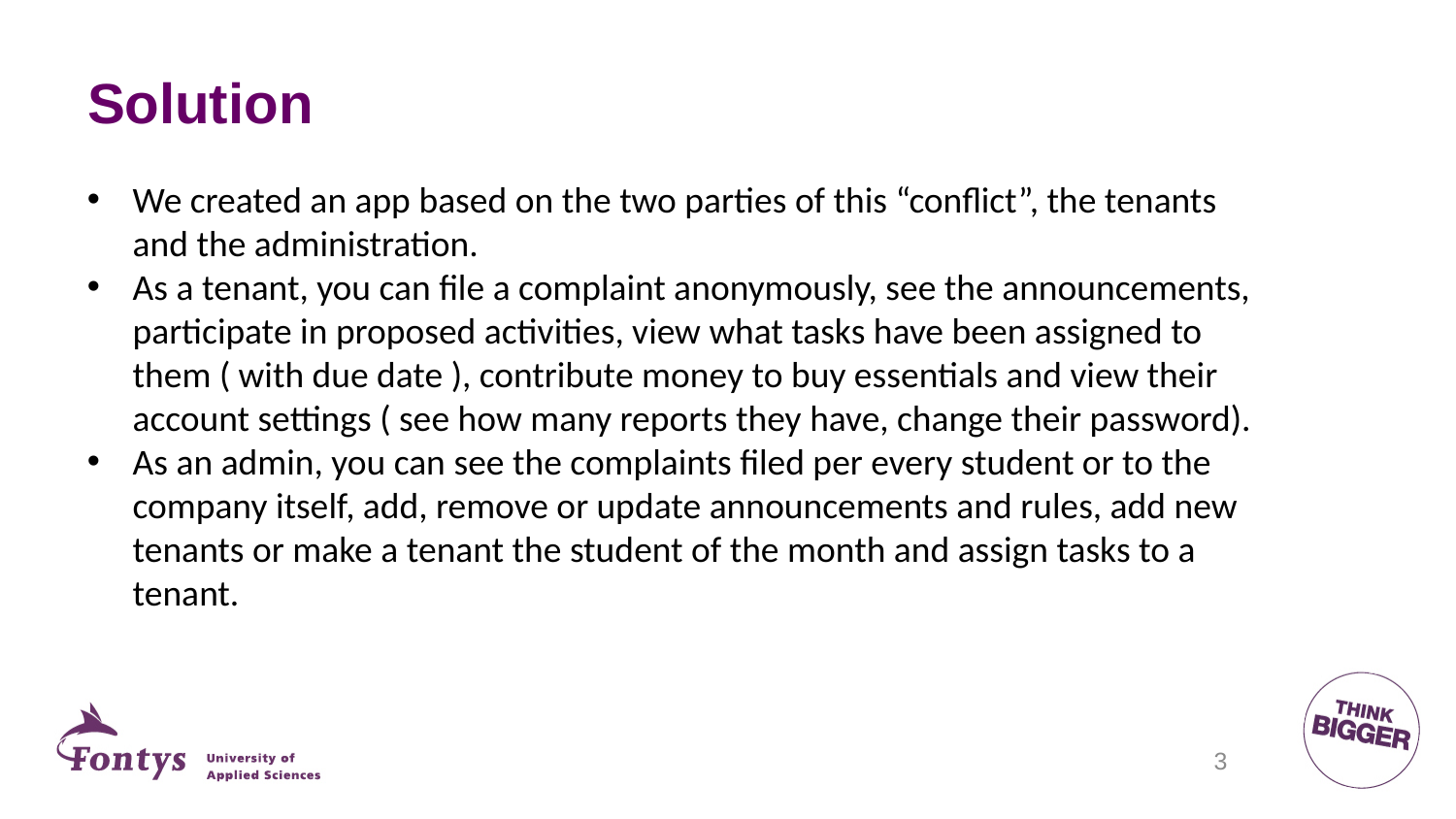

# Solution

We created an app based on the two parties of this “conflict”, the tenants and the administration.
As a tenant, you can file a complaint anonymously, see the announcements, participate in proposed activities, view what tasks have been assigned to them ( with due date ), contribute money to buy essentials and view their account settings ( see how many reports they have, change their password).
As an admin, you can see the complaints filed per every student or to the company itself, add, remove or update announcements and rules, add new tenants or make a tenant the student of the month and assign tasks to a tenant.

3